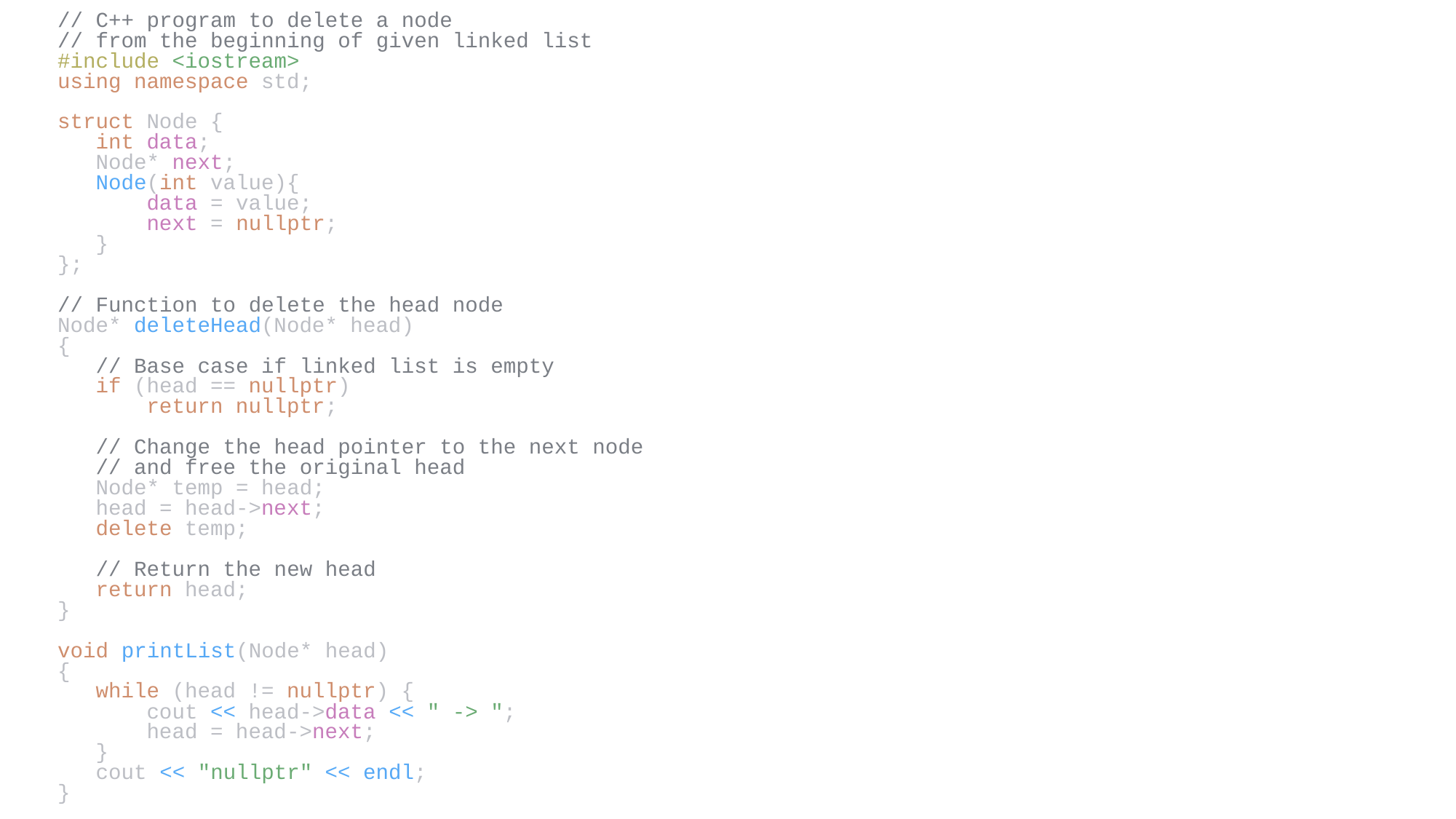

// C++ program to delete a node
// from the beginning of given linked list
#include <iostream>
using namespace std;

struct Node {
   int data;
   Node* next;
   Node(int value){
       data = value;
       next = nullptr;
   }
};

// Function to delete the head node
Node* deleteHead(Node* head)
{
   // Base case if linked list is empty
   if (head == nullptr)
       return nullptr;

   // Change the head pointer to the next node
   // and free the original head
   Node* temp = head;
   head = head->next;
   delete temp;

   // Return the new head
   return head;
}

void printList(Node* head)
{
   while (head != nullptr) {
       cout << head->data << " -> ";
       head = head->next;
   }
   cout << "nullptr" << endl;
}